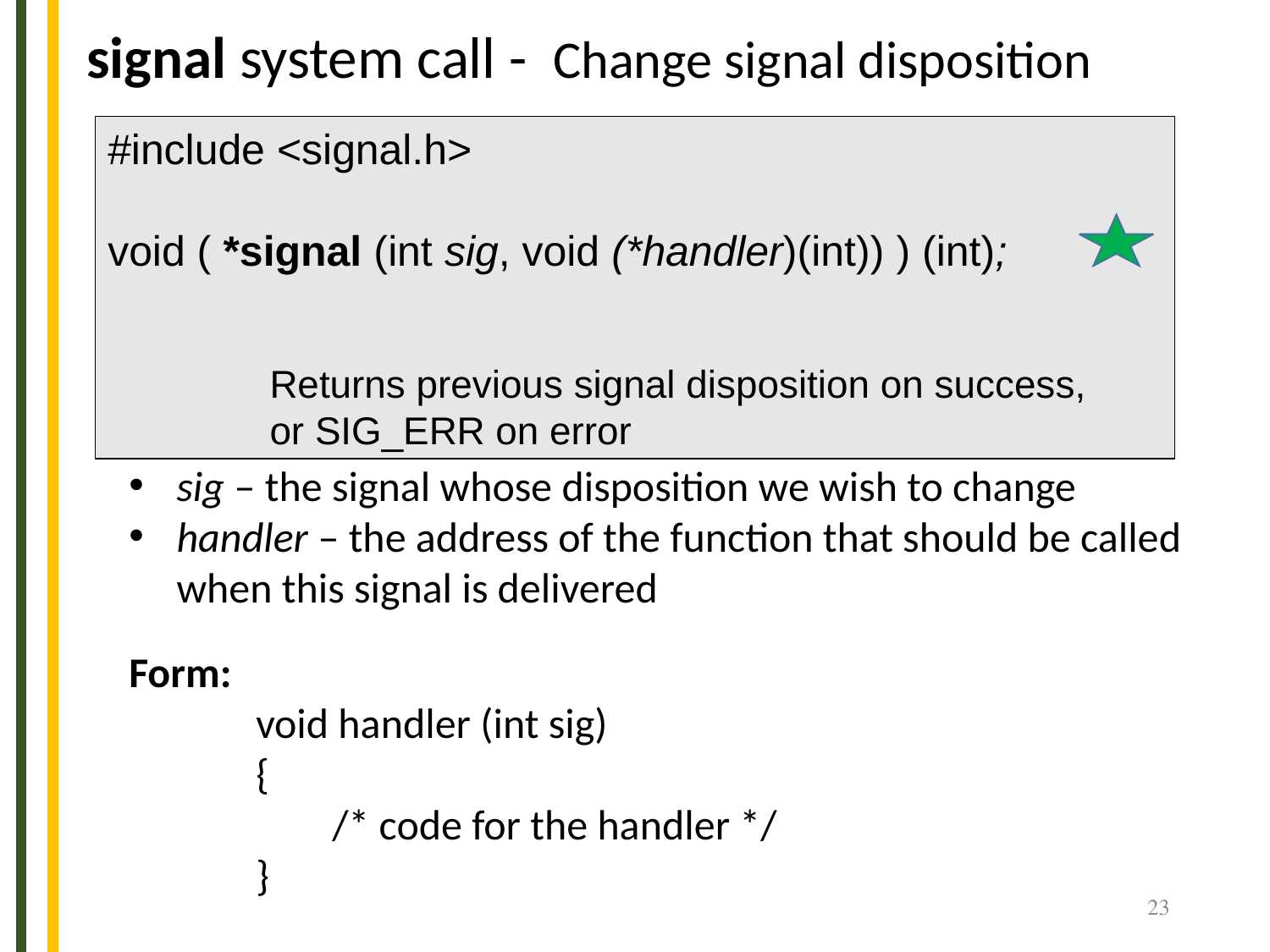

# signal system call -  Change signal disposition
#include <signal.h>

void ( *signal (int sig, void (*handler)(int)) ) (int);

               Returns previous signal disposition on success,
               or SIG_ERR on error

sig – the signal whose disposition we wish to change
handler – the address of the function that should be called when this signal is delivered

Form:
	void handler (int sig)
	{
	        /* code for the handler */
	}

23